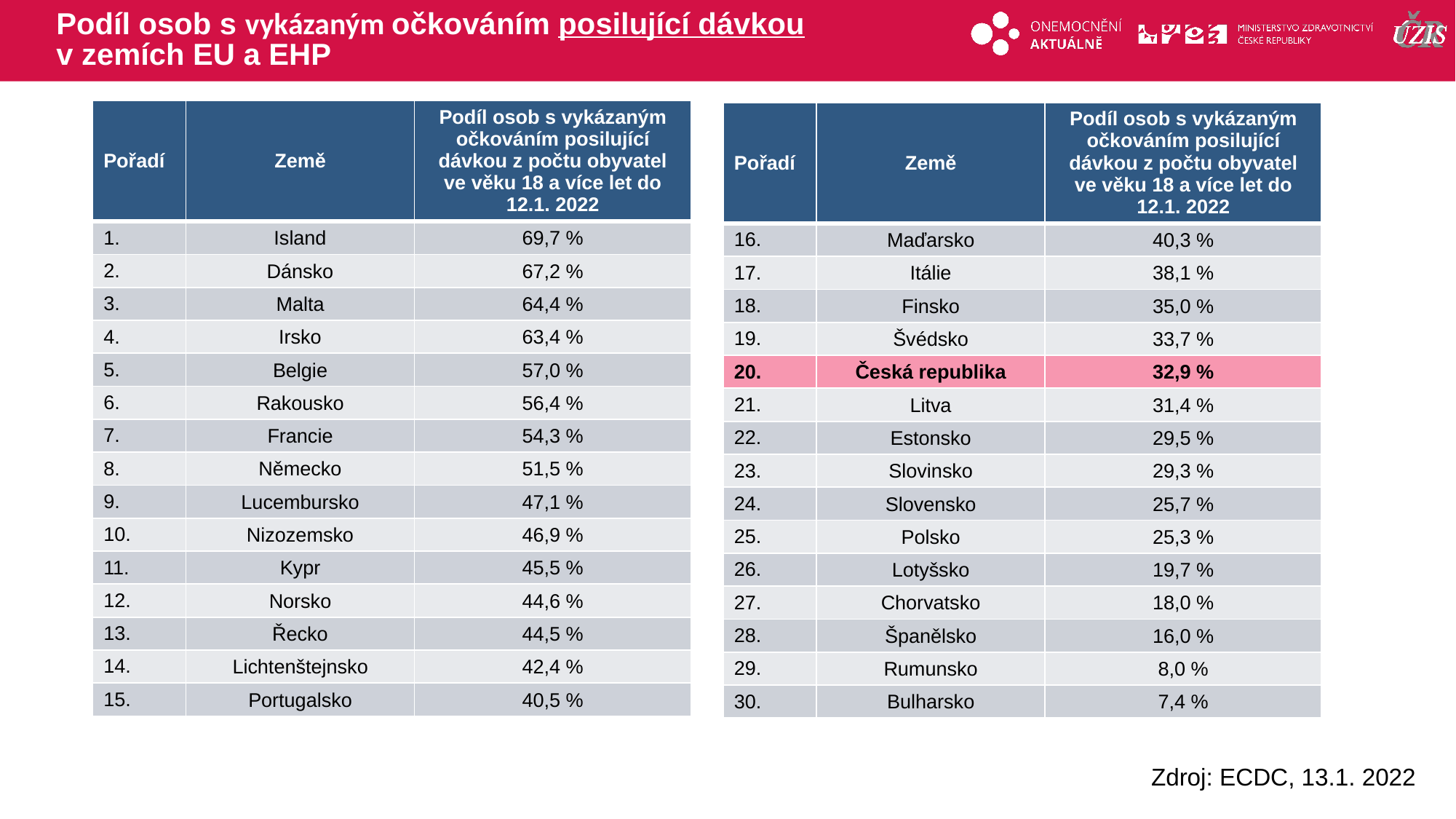

# Podíl osob s vykázaným očkováním posilující dávkou v zemích EU a EHP
| Pořadí | Země | Podíl osob s vykázaným očkováním posilující dávkou z počtu obyvatel ve věku 18 a více let do 12.1. 2022 |
| --- | --- | --- |
| 1. | Island | 69,7 % |
| 2. | Dánsko | 67,2 % |
| 3. | Malta | 64,4 % |
| 4. | Irsko | 63,4 % |
| 5. | Belgie | 57,0 % |
| 6. | Rakousko | 56,4 % |
| 7. | Francie | 54,3 % |
| 8. | Německo | 51,5 % |
| 9. | Lucembursko | 47,1 % |
| 10. | Nizozemsko | 46,9 % |
| 11. | Kypr | 45,5 % |
| 12. | Norsko | 44,6 % |
| 13. | Řecko | 44,5 % |
| 14. | Lichtenštejnsko | 42,4 % |
| 15. | Portugalsko | 40,5 % |
| Pořadí | Země | Podíl osob s vykázaným očkováním posilující dávkou z počtu obyvatel ve věku 18 a více let do 12.1. 2022 |
| --- | --- | --- |
| 16. | Maďarsko | 40,3 % |
| 17. | Itálie | 38,1 % |
| 18. | Finsko | 35,0 % |
| 19. | Švédsko | 33,7 % |
| 20. | Česká republika | 32,9 % |
| 21. | Litva | 31,4 % |
| 22. | Estonsko | 29,5 % |
| 23. | Slovinsko | 29,3 % |
| 24. | Slovensko | 25,7 % |
| 25. | Polsko | 25,3 % |
| 26. | Lotyšsko | 19,7 % |
| 27. | Chorvatsko | 18,0 % |
| 28. | Španělsko | 16,0 % |
| 29. | Rumunsko | 8,0 % |
| 30. | Bulharsko | 7,4 % |
Zdroj: ECDC, 13.1. 2022